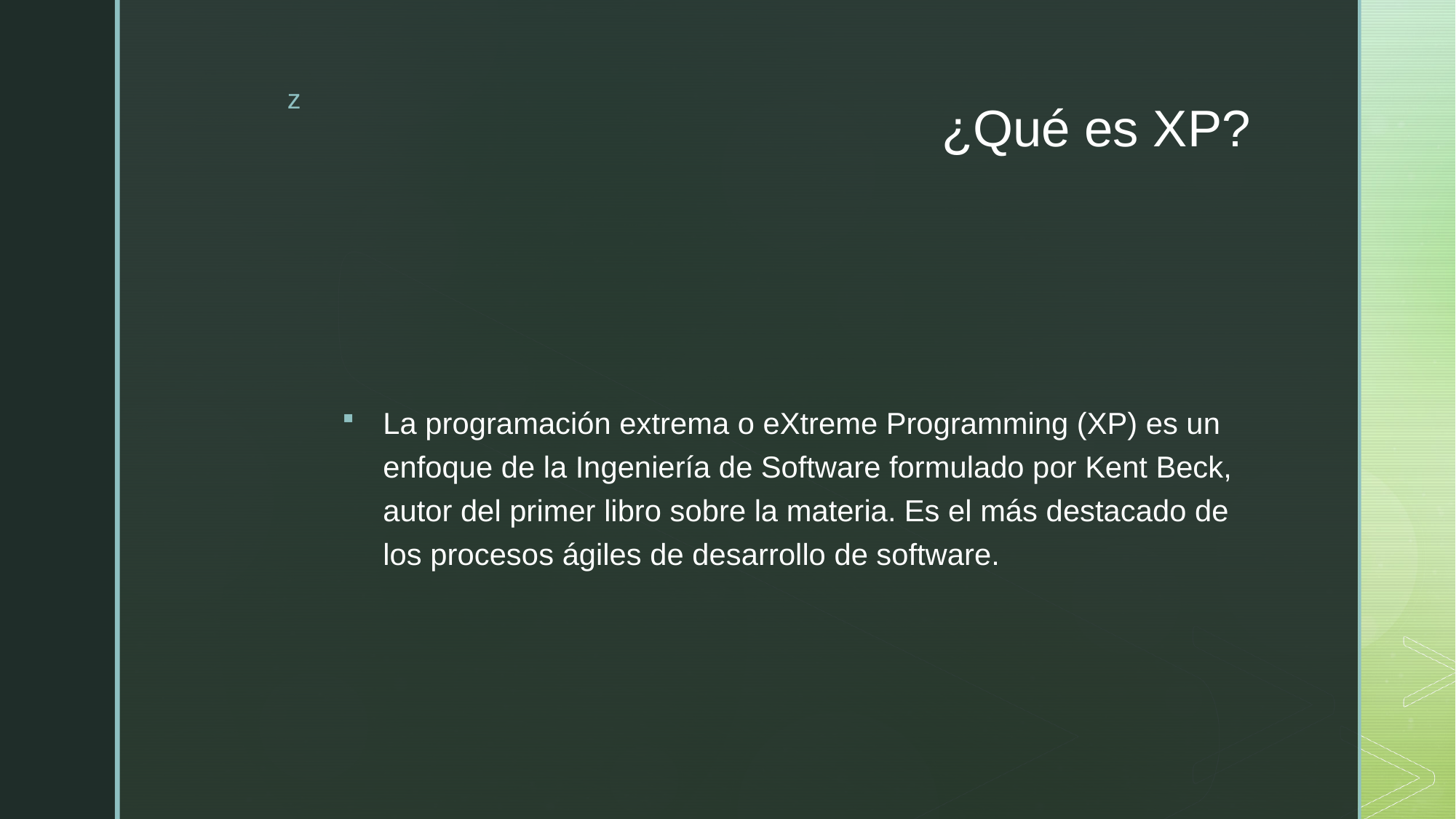

# ¿Qué es XP?
La programación extrema o eXtreme Programming (XP) es un enfoque de la Ingeniería de Software formulado por Kent Beck, autor del primer libro sobre la materia. Es el más destacado de los procesos ágiles de desarrollo de software.